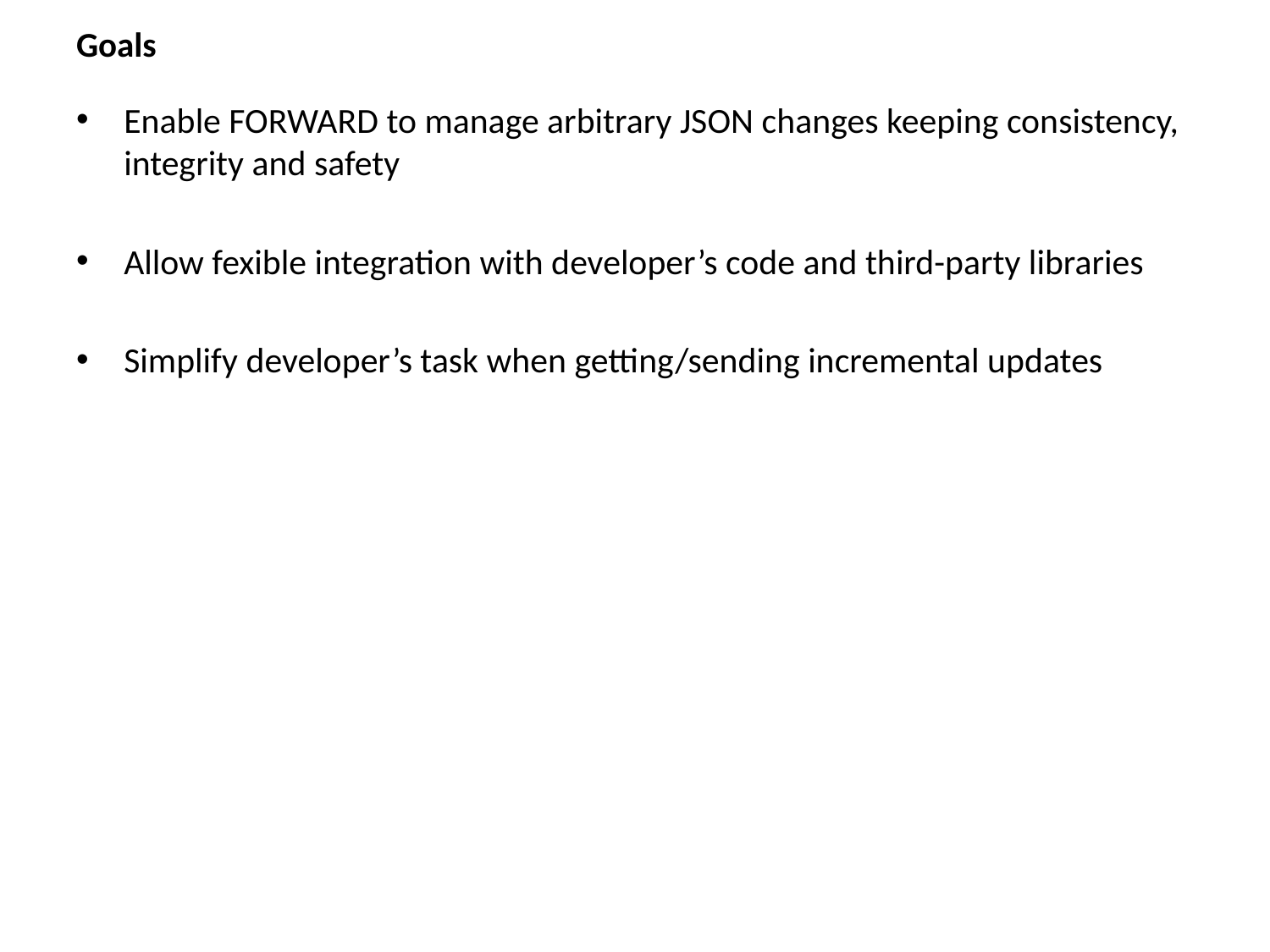

# Goals
Enable FORWARD to manage arbitrary JSON changes keeping consistency, integrity and safety

Allow fexible integration with developer’s code and third-party libraries

Simplify developer’s task when getting/sending incremental updates